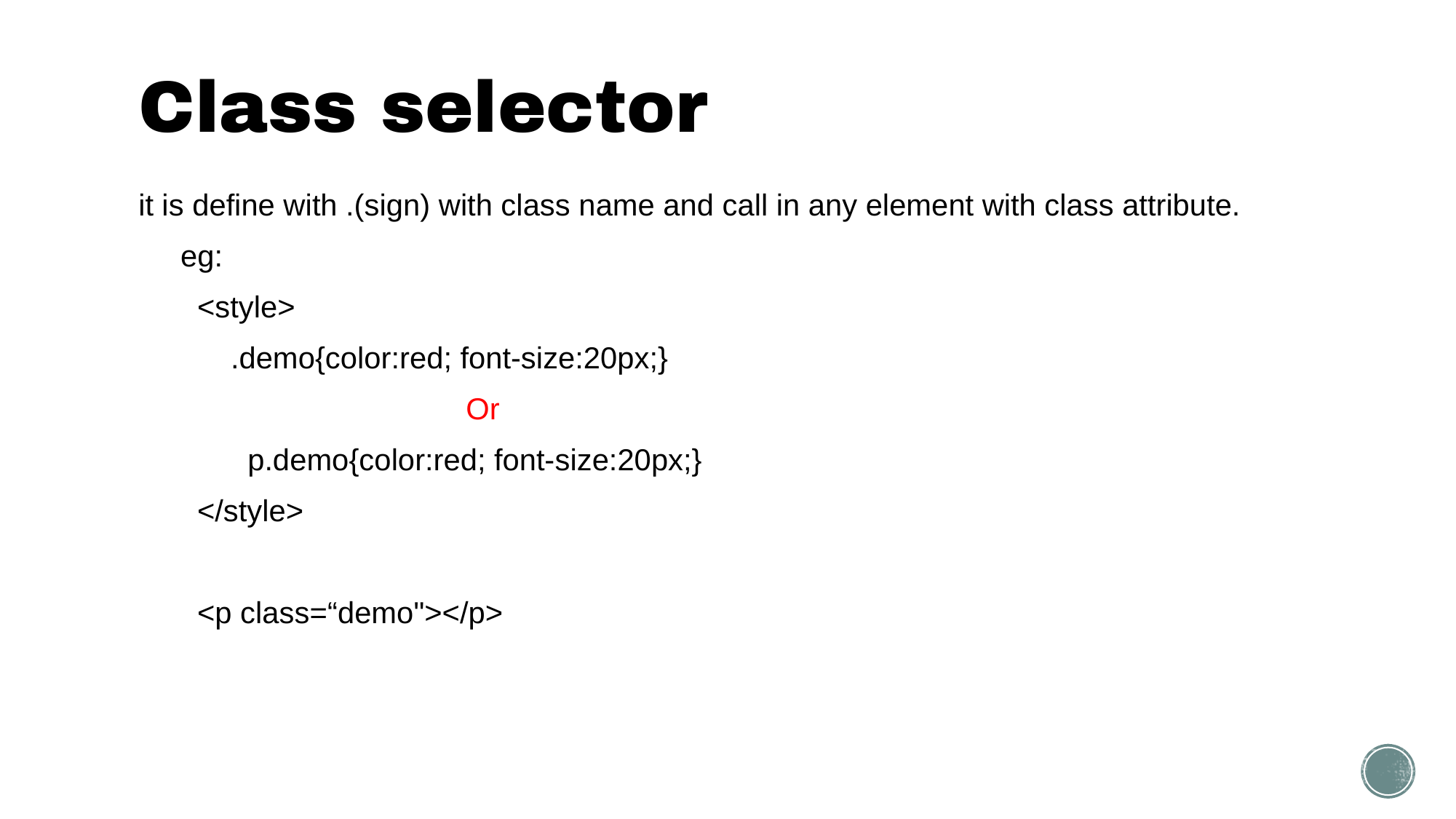

# Class selector
it is define with .(sign) with class name and call in any element with class attribute.
     eg:
       <style>
           .demo{color:red; font-size:20px;}
			Or
	p.demo{color:red; font-size:20px;}
       </style>

       <p class=“demo"></p>